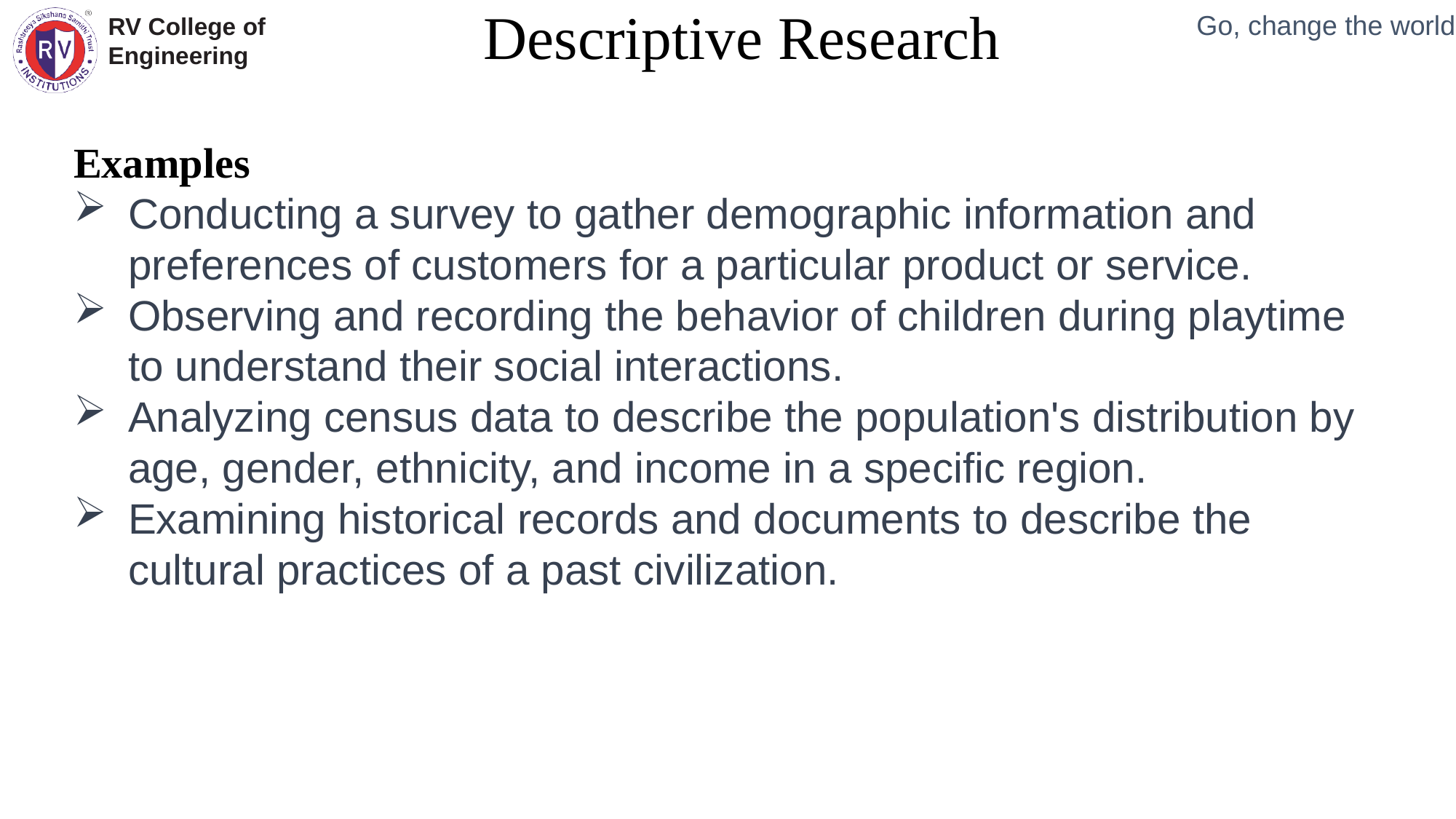

Descriptive Research
Mechanical  Engineering Department
Examples
Conducting a survey to gather demographic information and preferences of customers for a particular product or service.
Observing and recording the behavior of children during playtime to understand their social interactions.
Analyzing census data to describe the population's distribution by age, gender, ethnicity, and income in a specific region.
Examining historical records and documents to describe the cultural practices of a past civilization.